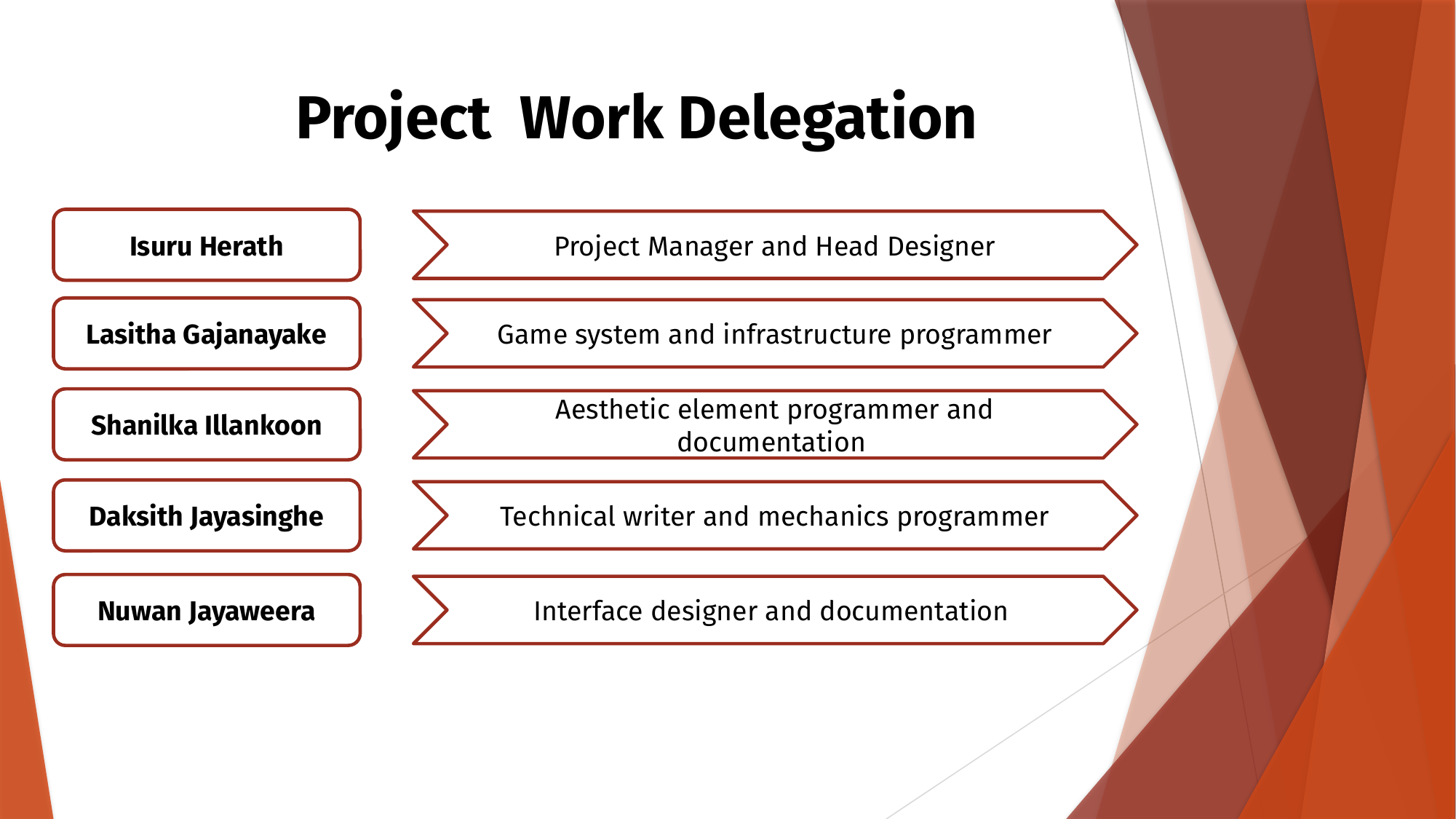

# Project  Work Delegation
Isuru Herath
Project Manager and Head Designer
Lasitha Gajanayake
Game system and infrastructure programmer
Shanilka Illankoon
Aesthetic element programmer and documentation
Daksith Jayasinghe
Technical writer and mechanics programmer
Nuwan Jayaweera
Interface designer and documentation